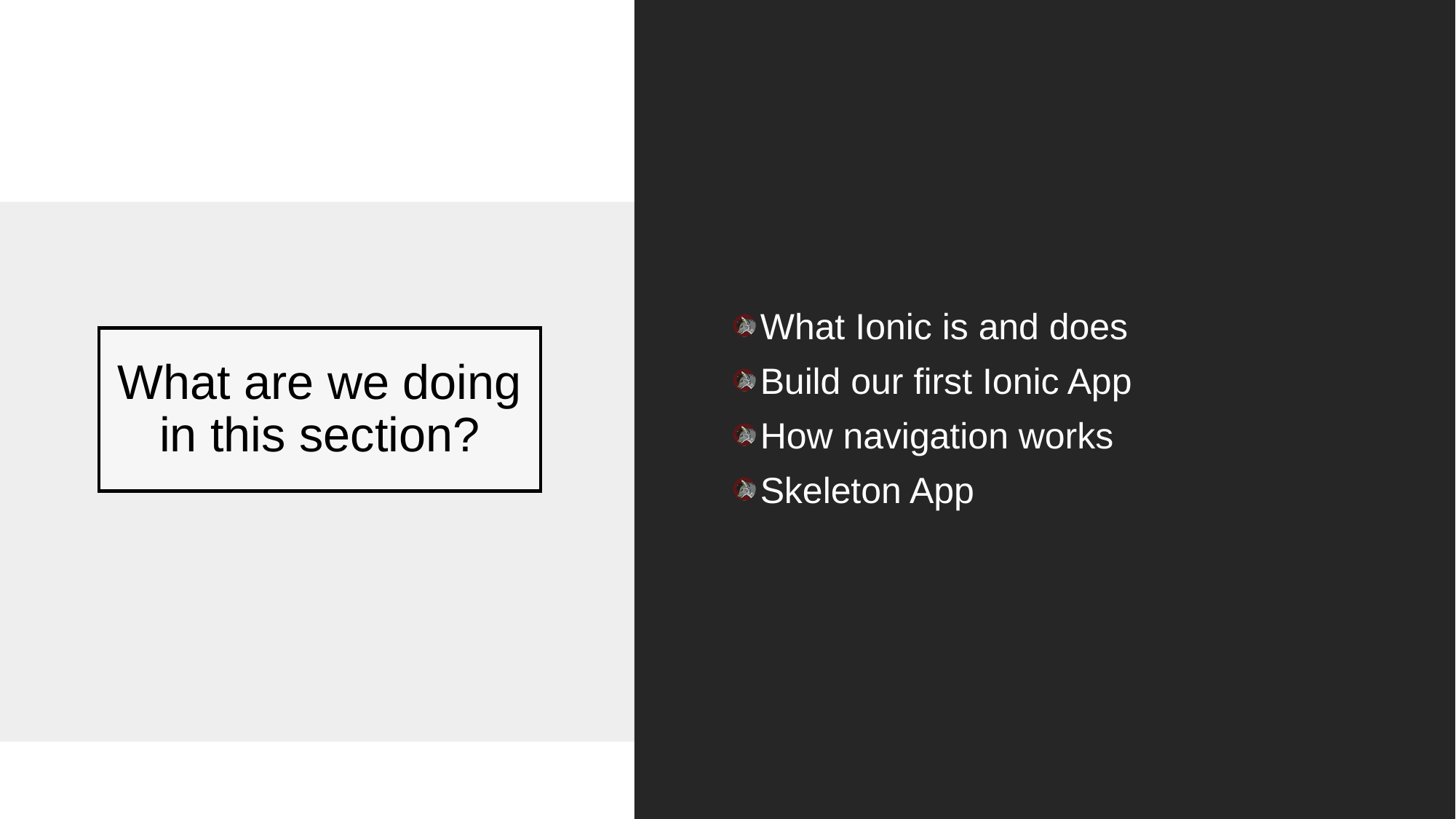

What Ionic is and does
Build our first Ionic App
How navigation works
Skeleton App
# What are we doing in this section?